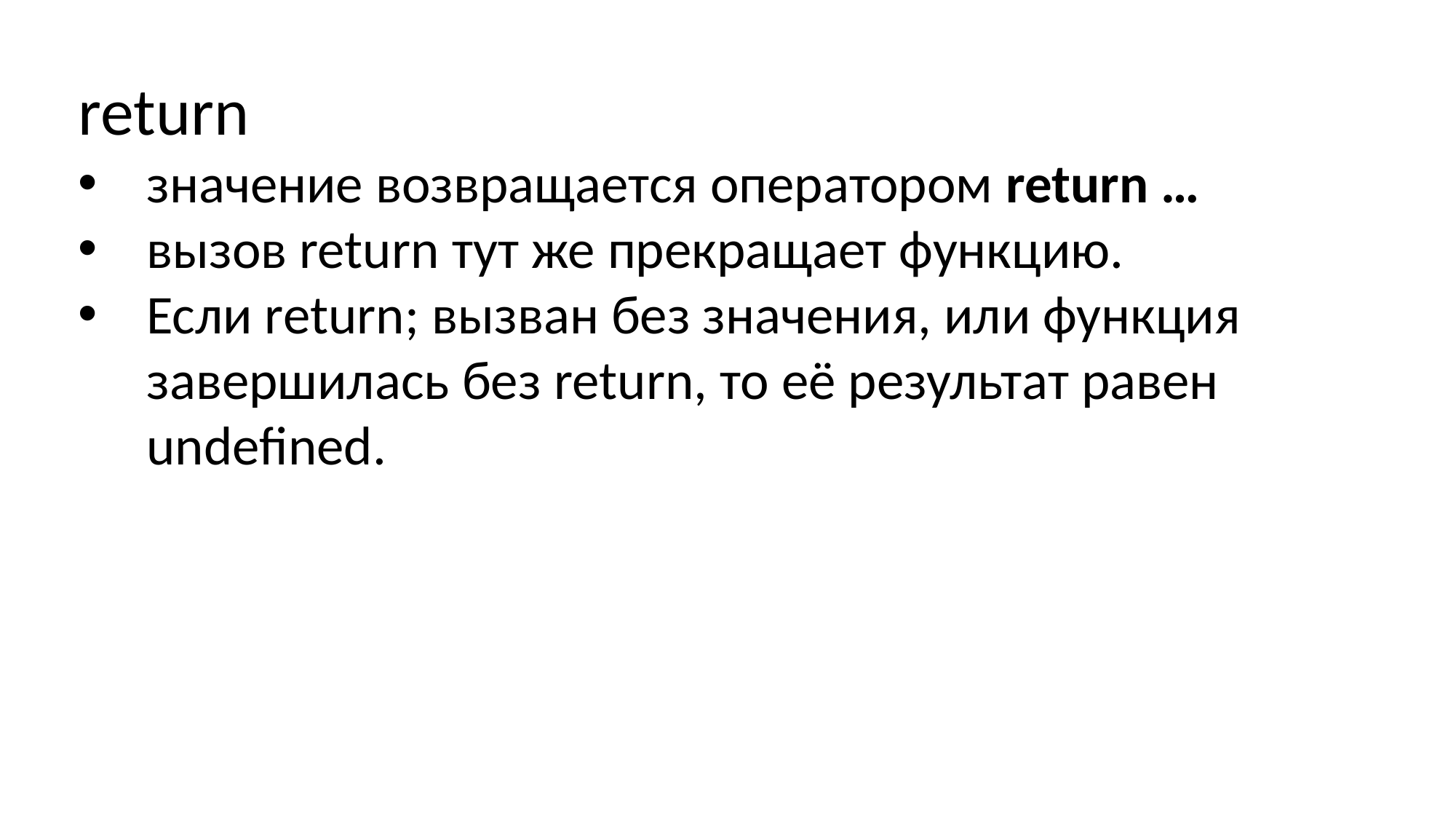

return
значение возвращается оператором return …
вызов return тут же прекращает функцию.
Если return; вызван без значения, или функция завершилась без return, то её результат равен undefined.